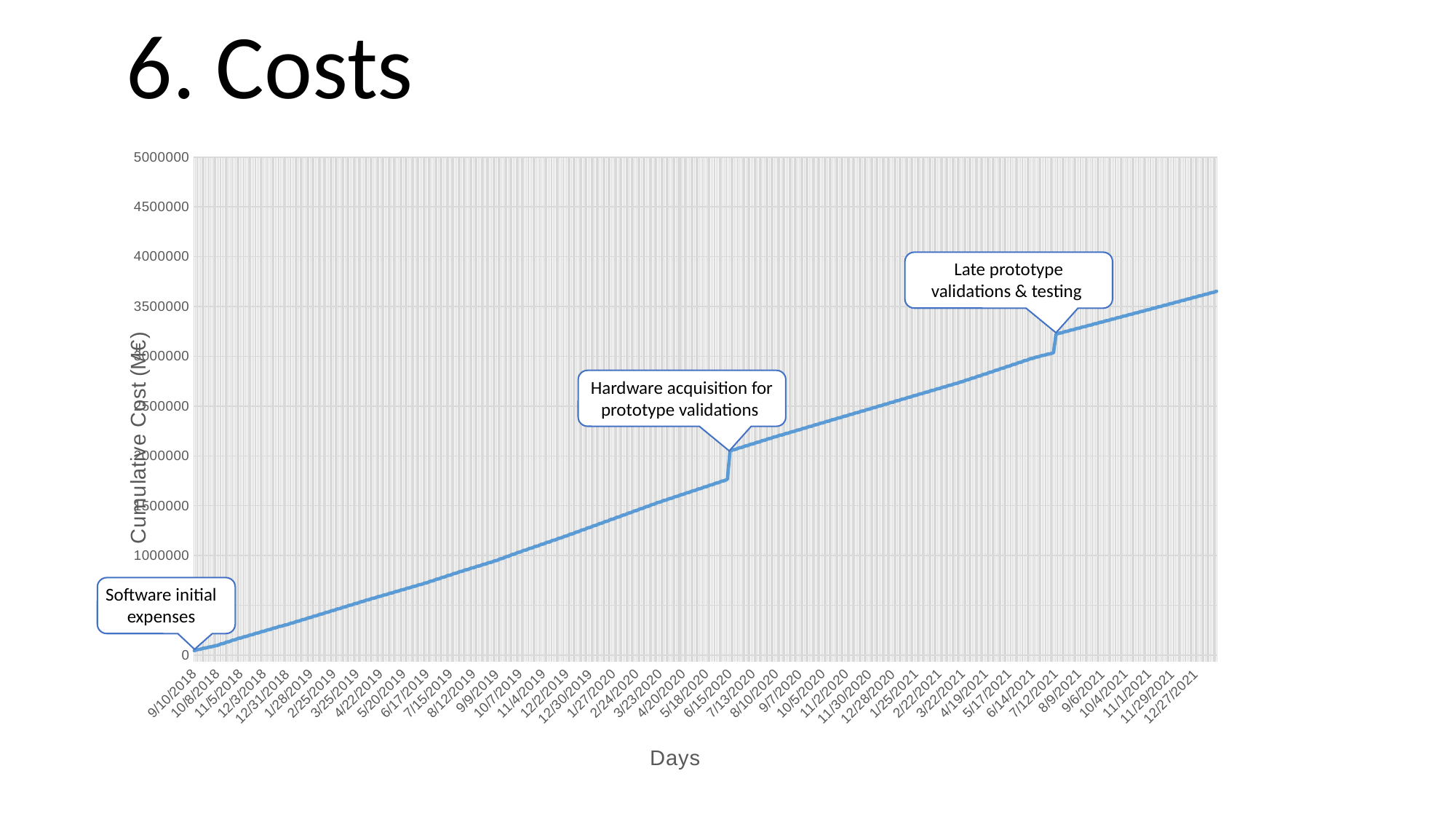

6. Costs

### Chart

| Category |  |
|---|---|
| 43353 | 44953.0 |
| 43354 | 47841.0 |
| 43355 | 50729.0 |
| 43356 | 53617.0 |
| 43357 | 56505.0 |
| 43360 | 59207.0 |
| 43361 | 61909.0 |
| 43362 | 64611.0 |
| 43363 | 67127.0 |
| 43364 | 69643.0 |
| 43367 | 72164.0 |
| 43368 | 74685.0 |
| 43369 | 77206.0 |
| 43370 | 79727.0 |
| 43371 | 82248.0 |
| 43374 | 84769.0 |
| 43375 | 87290.0 |
| 43376 | 89811.0 |
| 43377 | 92135.0 |
| 43378 | 94459.0 |
| 43381 | 98196.0 |
| 43382 | 101933.0 |
| 43383 | 105670.0 |
| 43384 | 109407.0 |
| 43385 | 113144.0 |
| 43388 | 116881.0 |
| 43389 | 120618.0 |
| 43390 | 124355.0 |
| 43391 | 128092.0 |
| 43392 | 131829.0 |
| 43395 | 135566.0 |
| 43396 | 139303.0 |
| 43397 | 143040.0 |
| 43398 | 146777.0 |
| 43399 | 150514.0 |
| 43402 | 154251.0 |
| 43403 | 157988.0 |
| 43404 | 161725.0 |
| 43405 | 165462.0 |
| 43406 | 169199.0 |
| 43409 | 172417.0 |
| 43410 | 175635.0 |
| 43411 | 178853.0 |
| 43412 | 182071.0 |
| 43413 | 185289.0 |
| 43416 | 188718.0 |
| 43417 | 192147.0 |
| 43418 | 195576.0 |
| 43419 | 199005.0 |
| 43420 | 202434.0 |
| 43423 | 205882.0 |
| 43424 | 209330.0 |
| 43425 | 212778.0 |
| 43426 | 216226.0 |
| 43427 | 219674.0 |
| 43430 | 223122.0 |
| 43431 | 226570.0 |
| 43432 | 230018.0 |
| 43433 | 233466.0 |
| 43434 | 236914.0 |
| 43437 | 240362.0 |
| 43438 | 243810.0 |
| 43439 | 247258.0 |
| 43440 | 250706.0 |
| 43441 | 254154.0 |
| 43444 | 257602.0 |
| 43445 | 261050.0 |
| 43446 | 264498.0 |
| 43447 | 267946.0 |
| 43448 | 271394.0 |
| 43451 | 274842.0 |
| 43452 | 278290.0 |
| 43453 | 281738.0 |
| 43454 | 285186.0 |
| 43455 | 288634.0 |
| 43458 | 291506.0 |
| 43459 | 294378.0 |
| 43460 | 297250.0 |
| 43461 | 300122.0 |
| 43462 | 302994.0 |
| 43465 | 306572.0 |
| 43466 | 310150.0 |
| 43467 | 313728.0 |
| 43468 | 317306.0 |
| 43469 | 320884.0 |
| 43472 | 324462.0 |
| 43473 | 328040.0 |
| 43474 | 331618.0 |
| 43475 | 335196.0 |
| 43476 | 338774.0 |
| 43479 | 342352.0 |
| 43480 | 345930.0 |
| 43481 | 349508.0 |
| 43482 | 353086.0 |
| 43483 | 356664.0 |
| 43486 | 360242.0 |
| 43487 | 363820.0 |
| 43488 | 367398.0 |
| 43489 | 370976.0 |
| 43490 | 374554.0 |
| 43493 | 378132.0 |
| 43494 | 381710.0 |
| 43495 | 385288.0 |
| 43496 | 388866.0 |
| 43497 | 392444.0 |
| 43500 | 396022.0 |
| 43501 | 399600.0 |
| 43502 | 403178.0 |
| 43503 | 406756.0 |
| 43504 | 410334.0 |
| 43507 | 413912.0 |
| 43508 | 417490.0 |
| 43509 | 421068.0 |
| 43510 | 424646.0 |
| 43511 | 428224.0 |
| 43514 | 431802.0 |
| 43515 | 435380.0 |
| 43516 | 438958.0 |
| 43517 | 442536.0 |
| 43518 | 446114.0 |
| 43521 | 449692.0 |
| 43522 | 453270.0 |
| 43523 | 456848.0 |
| 43524 | 460426.0 |
| 43525 | 464004.0 |
| 43528 | 467582.0 |
| 43529 | 471160.0 |
| 43530 | 474738.0 |
| 43531 | 478316.0 |
| 43532 | 481894.0 |
| 43535 | 485472.0 |
| 43536 | 489050.0 |
| 43537 | 492628.0 |
| 43538 | 496206.0 |
| 43539 | 499784.0 |
| 43542 | 503362.0 |
| 43543 | 506940.0 |
| 43544 | 510518.0 |
| 43545 | 514096.0 |
| 43546 | 517674.0 |
| 43549 | 521252.0 |
| 43550 | 524830.0 |
| 43551 | 528408.0 |
| 43552 | 531986.0 |
| 43553 | 535564.0 |
| 43556 | 539142.0 |
| 43557 | 542720.0 |
| 43558 | 546298.0 |
| 43559 | 549876.0 |
| 43560 | 553454.0 |
| 43563 | 556857.0 |
| 43564 | 560260.0 |
| 43565 | 563663.0 |
| 43566 | 567066.0 |
| 43567 | 570469.0 |
| 43570 | 573872.0 |
| 43571 | 577275.0 |
| 43572 | 580678.0 |
| 43573 | 584081.0 |
| 43574 | 587484.0 |
| 43577 | 590887.0 |
| 43578 | 594290.0 |
| 43579 | 597693.0 |
| 43580 | 601096.0 |
| 43581 | 604499.0 |
| 43584 | 607902.0 |
| 43585 | 611305.0 |
| 43586 | 614708.0 |
| 43587 | 618111.0 |
| 43588 | 621514.0 |
| 43591 | 624917.0 |
| 43592 | 628320.0 |
| 43593 | 631723.0 |
| 43594 | 635126.0 |
| 43595 | 638529.0 |
| 43598 | 641932.0 |
| 43599 | 645335.0 |
| 43600 | 648738.0 |
| 43601 | 652141.0 |
| 43602 | 655544.0 |
| 43605 | 658947.0 |
| 43606 | 662350.0 |
| 43607 | 665753.0 |
| 43608 | 669156.0 |
| 43609 | 672559.0 |
| 43612 | 675962.0 |
| 43613 | 679365.0 |
| 43614 | 682768.0 |
| 43615 | 686171.0 |
| 43616 | 689574.0 |
| 43619 | 692977.0 |
| 43620 | 696380.0 |
| 43621 | 699783.0 |
| 43622 | 703186.0 |
| 43623 | 706589.0 |
| 43626 | 709992.0 |
| 43627 | 713395.0 |
| 43628 | 716798.0 |
| 43629 | 720201.0 |
| 43630 | 723604.0 |
| 43633 | 727429.0 |
| 43634 | 731254.0 |
| 43635 | 735079.0 |
| 43636 | 738904.0 |
| 43637 | 742729.0 |
| 43640 | 746554.0 |
| 43641 | 750379.0 |
| 43642 | 754204.0 |
| 43643 | 758029.0 |
| 43644 | 761854.0 |
| 43647 | 765679.0 |
| 43648 | 769504.0 |
| 43649 | 773329.0 |
| 43650 | 777154.0 |
| 43651 | 780979.0 |
| 43654 | 784804.0 |
| 43655 | 788629.0 |
| 43656 | 792454.0 |
| 43657 | 796279.0 |
| 43658 | 800104.0 |
| 43661 | 803929.0 |
| 43662 | 807754.0 |
| 43663 | 811579.0 |
| 43664 | 815404.0 |
| 43665 | 819229.0 |
| 43668 | 823054.0 |
| 43669 | 826879.0 |
| 43670 | 830704.0 |
| 43671 | 834529.0 |
| 43672 | 838354.0 |
| 43675 | 841968.0 |
| 43676 | 845582.0 |
| 43677 | 849196.0 |
| 43678 | 852810.0 |
| 43679 | 856424.0 |
| 43682 | 860038.0 |
| 43683 | 863652.0 |
| 43684 | 867266.0 |
| 43685 | 870880.0 |
| 43686 | 874494.0 |
| 43689 | 878108.0 |
| 43690 | 881722.0 |
| 43691 | 885336.0 |
| 43692 | 888950.0 |
| 43693 | 892564.0 |
| 43696 | 896178.0 |
| 43697 | 899792.0 |
| 43698 | 903406.0 |
| 43699 | 907020.0 |
| 43700 | 910634.0 |
| 43703 | 914229.0 |
| 43704 | 917824.0 |
| 43705 | 921419.0 |
| 43706 | 925014.0 |
| 43707 | 928609.0 |
| 43710 | 932204.0 |
| 43711 | 935799.0 |
| 43712 | 939394.0 |
| 43713 | 942989.0 |
| 43714 | 946584.0 |
| 43717 | 950831.0 |
| 43718 | 955078.0 |
| 43719 | 959325.0 |
| 43720 | 963572.0 |
| 43721 | 967819.0 |
| 43724 | 972066.0 |
| 43725 | 976313.0 |
| 43726 | 980560.0 |
| 43727 | 984807.0 |
| 43728 | 989054.0 |
| 43731 | 993301.0 |
| 43732 | 997548.0 |
| 43733 | 1001795.0 |
| 43734 | 1006042.0 |
| 43735 | 1010289.0 |
| 43738 | 1014536.0 |
| 43739 | 1018783.0 |
| 43740 | 1023030.0 |
| 43741 | 1027277.0 |
| 43742 | 1031524.0 |
| 43745 | 1035560.0 |
| 43746 | 1039596.0 |
| 43747 | 1043632.0 |
| 43748 | 1047668.0 |
| 43749 | 1051704.0 |
| 43752 | 1055740.0 |
| 43753 | 1059776.0 |
| 43754 | 1063812.0 |
| 43755 | 1067848.0 |
| 43756 | 1071884.0 |
| 43759 | 1075920.0 |
| 43760 | 1079956.0 |
| 43761 | 1083992.0 |
| 43762 | 1088028.0 |
| 43763 | 1092064.0 |
| 43766 | 1096100.0 |
| 43767 | 1100136.0 |
| 43768 | 1104172.0 |
| 43769 | 1108208.0 |
| 43770 | 1112244.0 |
| 43773 | 1116280.0 |
| 43774 | 1120316.0 |
| 43775 | 1124352.0 |
| 43776 | 1128388.0 |
| 43777 | 1132424.0 |
| 43780 | 1136460.0 |
| 43781 | 1140496.0 |
| 43782 | 1144532.0 |
| 43783 | 1148568.0 |
| 43784 | 1152604.0 |
| 43787 | 1156640.0 |
| 43788 | 1160676.0 |
| 43789 | 1164712.0 |
| 43790 | 1168748.0 |
| 43791 | 1172784.0 |
| 43794 | 1176820.0 |
| 43795 | 1180856.0 |
| 43796 | 1184892.0 |
| 43797 | 1188928.0 |
| 43798 | 1192964.0 |
| 43801 | 1197211.0 |
| 43802 | 1201458.0 |
| 43803 | 1205705.0 |
| 43804 | 1209952.0 |
| 43805 | 1214199.0 |
| 43808 | 1218446.0 |
| 43809 | 1222693.0 |
| 43810 | 1226940.0 |
| 43811 | 1231187.0 |
| 43812 | 1235434.0 |
| 43815 | 1239681.0 |
| 43816 | 1243928.0 |
| 43817 | 1248175.0 |
| 43818 | 1252422.0 |
| 43819 | 1256669.0 |
| 43822 | 1260916.0 |
| 43823 | 1265163.0 |
| 43824 | 1269410.0 |
| 43825 | 1273657.0 |
| 43826 | 1277904.0 |
| 43829 | 1282151.0 |
| 43830 | 1286398.0 |
| 43831 | 1290645.0 |
| 43832 | 1294892.0 |
| 43833 | 1299139.0 |
| 43836 | 1303386.0 |
| 43837 | 1307633.0 |
| 43838 | 1311880.0 |
| 43839 | 1316127.0 |
| 43840 | 1320374.0 |
| 43843 | 1324621.0 |
| 43844 | 1328868.0 |
| 43845 | 1333115.0 |
| 43846 | 1337362.0 |
| 43847 | 1341609.0 |
| 43850 | 1345856.0 |
| 43851 | 1350103.0 |
| 43852 | 1354350.0 |
| 43853 | 1358597.0 |
| 43854 | 1362844.0 |
| 43857 | 1367091.0 |
| 43858 | 1371338.0 |
| 43859 | 1375585.0 |
| 43860 | 1379832.0 |
| 43861 | 1384079.0 |
| 43864 | 1388326.0 |
| 43865 | 1392573.0 |
| 43866 | 1396820.0 |
| 43867 | 1401067.0 |
| 43868 | 1405314.0 |
| 43871 | 1409561.0 |
| 43872 | 1413808.0 |
| 43873 | 1418055.0 |
| 43874 | 1422302.0 |
| 43875 | 1426549.0 |
| 43878 | 1430796.0 |
| 43879 | 1435043.0 |
| 43880 | 1439290.0 |
| 43881 | 1443537.0 |
| 43882 | 1447784.0 |
| 43885 | 1452031.0 |
| 43886 | 1456278.0 |
| 43887 | 1460525.0 |
| 43888 | 1464772.0 |
| 43889 | 1469019.0 |
| 43892 | 1473266.0 |
| 43893 | 1477513.0 |
| 43894 | 1481760.0 |
| 43895 | 1486007.0 |
| 43896 | 1490254.0 |
| 43899 | 1494501.0 |
| 43900 | 1498748.0 |
| 43901 | 1502995.0 |
| 43902 | 1507242.0 |
| 43903 | 1511489.0 |
| 43906 | 1515736.0 |
| 43907 | 1519983.0 |
| 43908 | 1524230.0 |
| 43909 | 1528477.0 |
| 43910 | 1532724.0 |
| 43913 | 1536611.0 |
| 43914 | 1540498.0 |
| 43915 | 1544385.0 |
| 43916 | 1548272.0 |
| 43917 | 1552159.0 |
| 43920 | 1556046.0 |
| 43921 | 1559933.0 |
| 43922 | 1563820.0 |
| 43923 | 1567707.0 |
| 43924 | 1571594.0 |
| 43927 | 1575481.0 |
| 43928 | 1579368.0 |
| 43929 | 1583255.0 |
| 43930 | 1587142.0 |
| 43931 | 1591029.0 |
| 43934 | 1594916.0 |
| 43935 | 1598803.0 |
| 43936 | 1602690.0 |
| 43937 | 1606577.0 |
| 43938 | 1610464.0 |
| 43941 | 1614351.0 |
| 43942 | 1618238.0 |
| 43943 | 1622125.0 |
| 43944 | 1626012.0 |
| 43945 | 1629899.0 |
| 43948 | 1633786.0 |
| 43949 | 1637673.0 |
| 43950 | 1641560.0 |
| 43951 | 1645447.0 |
| 43952 | 1649334.0 |
| 43955 | 1653221.0 |
| 43956 | 1657108.0 |
| 43957 | 1660995.0 |
| 43958 | 1664882.0 |
| 43959 | 1668769.0 |
| 43962 | 1672656.0 |
| 43963 | 1676543.0 |
| 43964 | 1680430.0 |
| 43965 | 1684317.0 |
| 43966 | 1688204.0 |
| 43969 | 1692091.0 |
| 43970 | 1695978.0 |
| 43971 | 1699865.0 |
| 43972 | 1703752.0 |
| 43973 | 1707639.0 |
| 43976 | 1711526.0 |
| 43977 | 1715413.0 |
| 43978 | 1719300.0 |
| 43979 | 1723187.0 |
| 43980 | 1727074.0 |
| 43983 | 1730961.0 |
| 43984 | 1734848.0 |
| 43985 | 1738735.0 |
| 43986 | 1742622.0 |
| 43987 | 1746509.0 |
| 43990 | 1750396.0 |
| 43991 | 1754283.0 |
| 43992 | 1758170.0 |
| 43993 | 1762057.0 |
| 43994 | 1765944.0 |
| 43997 | 2048421.0 |
| 43998 | 2052078.0 |
| 43999 | 2055735.0 |
| 44000 | 2059392.0 |
| 44001 | 2063049.0 |
| 44004 | 2066706.0 |
| 44005 | 2070363.0 |
| 44006 | 2074020.0 |
| 44007 | 2077677.0 |
| 44008 | 2081334.0 |
| 44011 | 2084991.0 |
| 44012 | 2088648.0 |
| 44013 | 2092305.0 |
| 44014 | 2095962.0 |
| 44015 | 2099619.0 |
| 44018 | 2103276.0 |
| 44019 | 2106933.0 |
| 44020 | 2110590.0 |
| 44021 | 2114247.0 |
| 44022 | 2117904.0 |
| 44025 | 2121561.0 |
| 44026 | 2125218.0 |
| 44027 | 2128875.0 |
| 44028 | 2132532.0 |
| 44029 | 2136189.0 |
| 44032 | 2139846.0 |
| 44033 | 2143503.0 |
| 44034 | 2147160.0 |
| 44035 | 2150817.0 |
| 44036 | 2154474.0 |
| 44039 | 2158131.0 |
| 44040 | 2161788.0 |
| 44041 | 2165445.0 |
| 44042 | 2169102.0 |
| 44043 | 2172759.0 |
| 44046 | 2176416.0 |
| 44047 | 2180073.0 |
| 44048 | 2183730.0 |
| 44049 | 2187387.0 |
| 44050 | 2191044.0 |
| 44053 | 2194490.0 |
| 44054 | 2197936.0 |
| 44055 | 2201382.0 |
| 44056 | 2204828.0 |
| 44057 | 2208274.0 |
| 44060 | 2211720.0 |
| 44061 | 2215166.0 |
| 44062 | 2218612.0 |
| 44063 | 2222058.0 |
| 44064 | 2225504.0 |
| 44067 | 2228950.0 |
| 44068 | 2232396.0 |
| 44069 | 2235842.0 |
| 44070 | 2239288.0 |
| 44071 | 2242734.0 |
| 44074 | 2246180.0 |
| 44075 | 2249626.0 |
| 44076 | 2253072.0 |
| 44077 | 2256518.0 |
| 44078 | 2259964.0 |
| 44081 | 2263431.0 |
| 44082 | 2266898.0 |
| 44083 | 2270365.0 |
| 44084 | 2273832.0 |
| 44085 | 2277299.0 |
| 44088 | 2280766.0 |
| 44089 | 2284233.0 |
| 44090 | 2287700.0 |
| 44091 | 2291167.0 |
| 44092 | 2294634.0 |
| 44095 | 2298101.0 |
| 44096 | 2301568.0 |
| 44097 | 2305035.0 |
| 44098 | 2308502.0 |
| 44099 | 2311969.0 |
| 44102 | 2315436.0 |
| 44103 | 2318903.0 |
| 44104 | 2322370.0 |
| 44105 | 2325837.0 |
| 44106 | 2329304.0 |
| 44109 | 2332771.0 |
| 44110 | 2336238.0 |
| 44111 | 2339705.0 |
| 44112 | 2343172.0 |
| 44113 | 2346639.0 |
| 44116 | 2350106.0 |
| 44117 | 2353573.0 |
| 44118 | 2357040.0 |
| 44119 | 2360507.0 |
| 44120 | 2363974.0 |
| 44123 | 2367441.0 |
| 44124 | 2370908.0 |
| 44125 | 2374375.0 |
| 44126 | 2377842.0 |
| 44127 | 2381309.0 |
| 44130 | 2384736.0 |
| 44131 | 2388163.0 |
| 44132 | 2391590.0 |
| 44133 | 2395017.0 |
| 44134 | 2398444.0 |
| 44137 | 2401871.0 |
| 44138 | 2405298.0 |
| 44139 | 2408725.0 |
| 44140 | 2412152.0 |
| 44141 | 2415579.0 |
| 44144 | 2419006.0 |
| 44145 | 2422433.0 |
| 44146 | 2425860.0 |
| 44147 | 2429287.0 |
| 44148 | 2432714.0 |
| 44151 | 2436141.0 |
| 44152 | 2439568.0 |
| 44153 | 2442995.0 |
| 44154 | 2446422.0 |
| 44155 | 2449849.0 |
| 44158 | 2453276.0 |
| 44159 | 2456703.0 |
| 44160 | 2460130.0 |
| 44161 | 2463557.0 |
| 44162 | 2466984.0 |
| 44165 | 2470432.0 |
| 44166 | 2473880.0 |
| 44167 | 2477328.0 |
| 44168 | 2480776.0 |
| 44169 | 2484224.0 |
| 44172 | 2487672.0 |
| 44173 | 2491120.0 |
| 44174 | 2494568.0 |
| 44175 | 2498016.0 |
| 44176 | 2501464.0 |
| 44179 | 2504912.0 |
| 44180 | 2508360.0 |
| 44181 | 2511808.0 |
| 44182 | 2515256.0 |
| 44183 | 2518704.0 |
| 44186 | 2522152.0 |
| 44187 | 2525600.0 |
| 44188 | 2529048.0 |
| 44189 | 2532496.0 |
| 44190 | 2535944.0 |
| 44193 | 2539392.0 |
| 44194 | 2542840.0 |
| 44195 | 2546288.0 |
| 44196 | 2549736.0 |
| 44197 | 2553184.0 |
| 44200 | 2556632.0 |
| 44201 | 2560080.0 |
| 44202 | 2563528.0 |
| 44203 | 2566976.0 |
| 44204 | 2570424.0 |
| 44207 | 2573872.0 |
| 44208 | 2577320.0 |
| 44209 | 2580768.0 |
| 44210 | 2584216.0 |
| 44211 | 2587664.0 |
| 44214 | 2591112.0 |
| 44215 | 2594560.0 |
| 44216 | 2598008.0 |
| 44217 | 2601456.0 |
| 44218 | 2604904.0 |
| 44221 | 2608352.0 |
| 44222 | 2611800.0 |
| 44223 | 2615248.0 |
| 44224 | 2618696.0 |
| 44225 | 2622144.0 |
| 44228 | 2625592.0 |
| 44229 | 2629040.0 |
| 44230 | 2632488.0 |
| 44231 | 2635936.0 |
| 44232 | 2639384.0 |
| 44235 | 2642832.0 |
| 44236 | 2646280.0 |
| 44237 | 2649728.0 |
| 44238 | 2653176.0 |
| 44239 | 2656624.0 |
| 44242 | 2660072.0 |
| 44243 | 2663520.0 |
| 44244 | 2666968.0 |
| 44245 | 2670416.0 |
| 44246 | 2673864.0 |
| 44249 | 2677312.0 |
| 44250 | 2680760.0 |
| 44251 | 2684208.0 |
| 44252 | 2687656.0 |
| 44253 | 2691104.0 |
| 44256 | 2694552.0 |
| 44257 | 2698000.0 |
| 44258 | 2701448.0 |
| 44259 | 2704896.0 |
| 44260 | 2708344.0 |
| 44263 | 2711792.0 |
| 44264 | 2715240.0 |
| 44265 | 2718688.0 |
| 44266 | 2722136.0 |
| 44267 | 2725584.0 |
| 44270 | 2729032.0 |
| 44271 | 2732480.0 |
| 44272 | 2735928.0 |
| 44273 | 2739376.0 |
| 44274 | 2742824.0 |
| 44277 | 2746676.0 |
| 44278 | 2750528.0 |
| 44279 | 2754380.0 |
| 44280 | 2758232.0 |
| 44281 | 2762084.0 |
| 44284 | 2765936.0 |
| 44285 | 2769788.0 |
| 44286 | 2773640.0 |
| 44287 | 2777492.0 |
| 44288 | 2781344.0 |
| 44291 | 2785216.0 |
| 44292 | 2789088.0 |
| 44293 | 2792960.0 |
| 44294 | 2796832.0 |
| 44295 | 2800704.0 |
| 44298 | 2804576.0 |
| 44299 | 2808448.0 |
| 44300 | 2812320.0 |
| 44301 | 2816192.0 |
| 44302 | 2820064.0 |
| 44305 | 2823968.0 |
| 44306 | 2827872.0 |
| 44307 | 2831776.0 |
| 44308 | 2835680.0 |
| 44309 | 2839584.0 |
| 44312 | 2843488.0 |
| 44313 | 2847392.0 |
| 44314 | 2851296.0 |
| 44315 | 2855200.0 |
| 44316 | 2859104.0 |
| 44319 | 2863008.0 |
| 44320 | 2866912.0 |
| 44321 | 2870816.0 |
| 44322 | 2874720.0 |
| 44323 | 2878624.0 |
| 44326 | 2882528.0 |
| 44327 | 2886432.0 |
| 44328 | 2890336.0 |
| 44329 | 2894240.0 |
| 44330 | 2898144.0 |
| 44333 | 2902048.0 |
| 44334 | 2905952.0 |
| 44335 | 2909856.0 |
| 44336 | 2913760.0 |
| 44337 | 2917664.0 |
| 44340 | 2921568.0 |
| 44341 | 2925472.0 |
| 44342 | 2929376.0 |
| 44343 | 2933280.0 |
| 44344 | 2937184.0 |
| 44347 | 2941088.0 |
| 44348 | 2944992.0 |
| 44349 | 2948896.0 |
| 44350 | 2952800.0 |
| 44351 | 2956704.0 |
| 44354 | 2960608.0 |
| 44355 | 2964512.0 |
| 44356 | 2968416.0 |
| 44357 | 2972320.0 |
| 44358 | 2976224.0 |
| 44361 | 2979532.0 |
| 44362 | 2982840.0 |
| 44363 | 2986148.0 |
| 44364 | 2989456.0 |
| 44365 | 2992764.0 |
| 44368 | 2995848.0 |
| 44369 | 2998932.0 |
| 44370 | 3002016.0 |
| 44371 | 3005100.0 |
| 44372 | 3008184.0 |
| 44375 | 3011056.0 |
| 44376 | 3013928.0 |
| 44377 | 3016800.0 |
| 44378 | 3019672.0 |
| 44379 | 3022544.0 |
| 44382 | 3025416.0 |
| 44383 | 3028288.0 |
| 44384 | 3031160.0 |
| 44385 | 3034032.0 |
| 44386 | 3036904.0 |
| 44389 | 3221179.0 |
| 44390 | 3224275.0 |
| 44391 | 3227371.0 |
| 44392 | 3230467.0 |
| 44393 | 3233563.0 |
| 44396 | 3236659.0 |
| 44397 | 3239755.0 |
| 44398 | 3242851.0 |
| 44399 | 3245947.0 |
| 44400 | 3249043.0 |
| 44403 | 3252139.0 |
| 44404 | 3255235.0 |
| 44405 | 3258331.0 |
| 44406 | 3261427.0 |
| 44407 | 3264523.0 |
| 44410 | 3267619.0 |
| 44411 | 3270715.0 |
| 44412 | 3273811.0 |
| 44413 | 3276907.0 |
| 44414 | 3280003.0 |
| 44417 | 3283099.0 |
| 44418 | 3286195.0 |
| 44419 | 3289291.0 |
| 44420 | 3292387.0 |
| 44421 | 3295483.0 |
| 44424 | 3298579.0 |
| 44425 | 3301675.0 |
| 44426 | 3304771.0 |
| 44427 | 3307867.0 |
| 44428 | 3310963.0 |
| 44431 | 3314059.0 |
| 44432 | 3317155.0 |
| 44433 | 3320251.0 |
| 44434 | 3323347.0 |
| 44435 | 3326443.0 |
| 44438 | 3329539.0 |
| 44439 | 3332635.0 |
| 44440 | 3335731.0 |
| 44441 | 3338827.0 |
| 44442 | 3341923.0 |
| 44445 | 3345019.0 |
| 44446 | 3348115.0 |
| 44447 | 3351211.0 |
| 44448 | 3354307.0 |
| 44449 | 3357403.0 |
| 44452 | 3360499.0 |
| 44453 | 3363595.0 |
| 44454 | 3366691.0 |
| 44455 | 3369787.0 |
| 44456 | 3372883.0 |
| 44459 | 3375979.0 |
| 44460 | 3379075.0 |
| 44461 | 3382171.0 |
| 44462 | 3385267.0 |
| 44463 | 3388363.0 |
| 44466 | 3391459.0 |
| 44467 | 3394555.0 |
| 44468 | 3397651.0 |
| 44469 | 3400747.0 |
| 44470 | 3403843.0 |
| 44473 | 3406939.0 |
| 44474 | 3410035.0 |
| 44475 | 3413131.0 |
| 44476 | 3416227.0 |
| 44477 | 3419323.0 |
| 44480 | 3422419.0 |
| 44481 | 3425515.0 |
| 44482 | 3428611.0 |
| 44483 | 3431707.0 |
| 44484 | 3434803.0 |
| 44487 | 3437899.0 |
| 44488 | 3440995.0 |
| 44489 | 3444091.0 |
| 44490 | 3447187.0 |
| 44491 | 3450283.0 |
| 44494 | 3453379.0 |
| 44495 | 3456475.0 |
| 44496 | 3459571.0 |
| 44497 | 3462667.0 |
| 44498 | 3465763.0 |
| 44501 | 3468895.0 |
| 44502 | 3472027.0 |
| 44503 | 3475159.0 |
| 44504 | 3478291.0 |
| 44505 | 3481423.0 |
| 44508 | 3484555.0 |
| 44509 | 3487687.0 |
| 44510 | 3490819.0 |
| 44511 | 3493951.0 |
| 44512 | 3497083.0 |
| 44515 | 3500215.0 |
| 44516 | 3503347.0 |
| 44517 | 3506479.0 |
| 44518 | 3509611.0 |
| 44519 | 3512743.0 |
| 44522 | 3515875.0 |
| 44523 | 3519007.0 |
| 44524 | 3522139.0 |
| 44525 | 3525271.0 |
| 44526 | 3528403.0 |
| 44529 | 3531535.0 |
| 44530 | 3534667.0 |
| 44531 | 3537799.0 |
| 44532 | 3540931.0 |
| 44533 | 3544063.0 |
| 44536 | 3547195.0 |
| 44537 | 3550327.0 |
| 44538 | 3553459.0 |
| 44539 | 3556591.0 |
| 44540 | 3559723.0 |
| 44543 | 3562855.0 |
| 44544 | 3565987.0 |
| 44545 | 3569119.0 |
| 44546 | 3572251.0 |
| 44547 | 3575383.0 |
| 44550 | 3578515.0 |
| 44551 | 3581647.0 |
| 44552 | 3584779.0 |
| 44553 | 3587911.0 |
| 44554 | 3591043.0 |
| 44557 | 3594175.0 |
| 44558 | 3597307.0 |
| 44559 | 3600439.0 |
| 44560 | 3603571.0 |
| 44561 | 3606703.0 |
| 44564 | 3609835.0 |
| 44565 | 3612967.0 |
| 44566 | 3616099.0 |
| 44567 | 3619231.0 |
| 44568 | 3622363.0 |
| 44571 | 3625495.0 |
| 44572 | 3628627.0 |
| 44573 | 3631759.0 |
| 44574 | 3634891.0 |
| 44575 | 3638023.0 |
| 44578 | 3641155.0 |
| 44579 | 3644287.0 |
| 44580 | 3647419.0 |
| 44581 | 3650551.0 |
| 44582 | 3653683.0 |
Hardware acquisition for prototype validations

Software initial expenses

Late prototype validations & testing